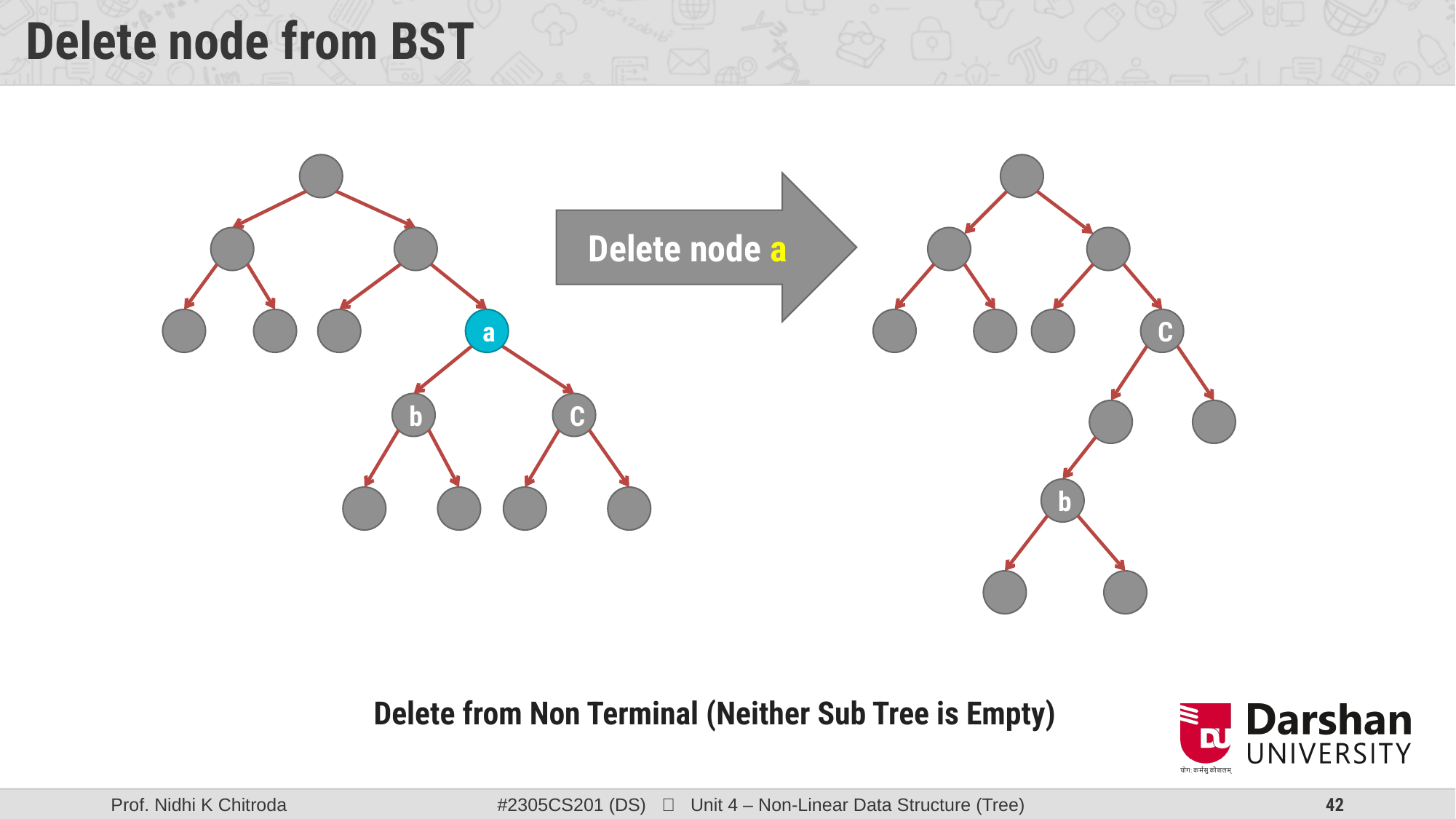

# Delete node from BST

Delete node a

a

C
b
C

b

Delete from Non Terminal (Neither Sub Tree is Empty)